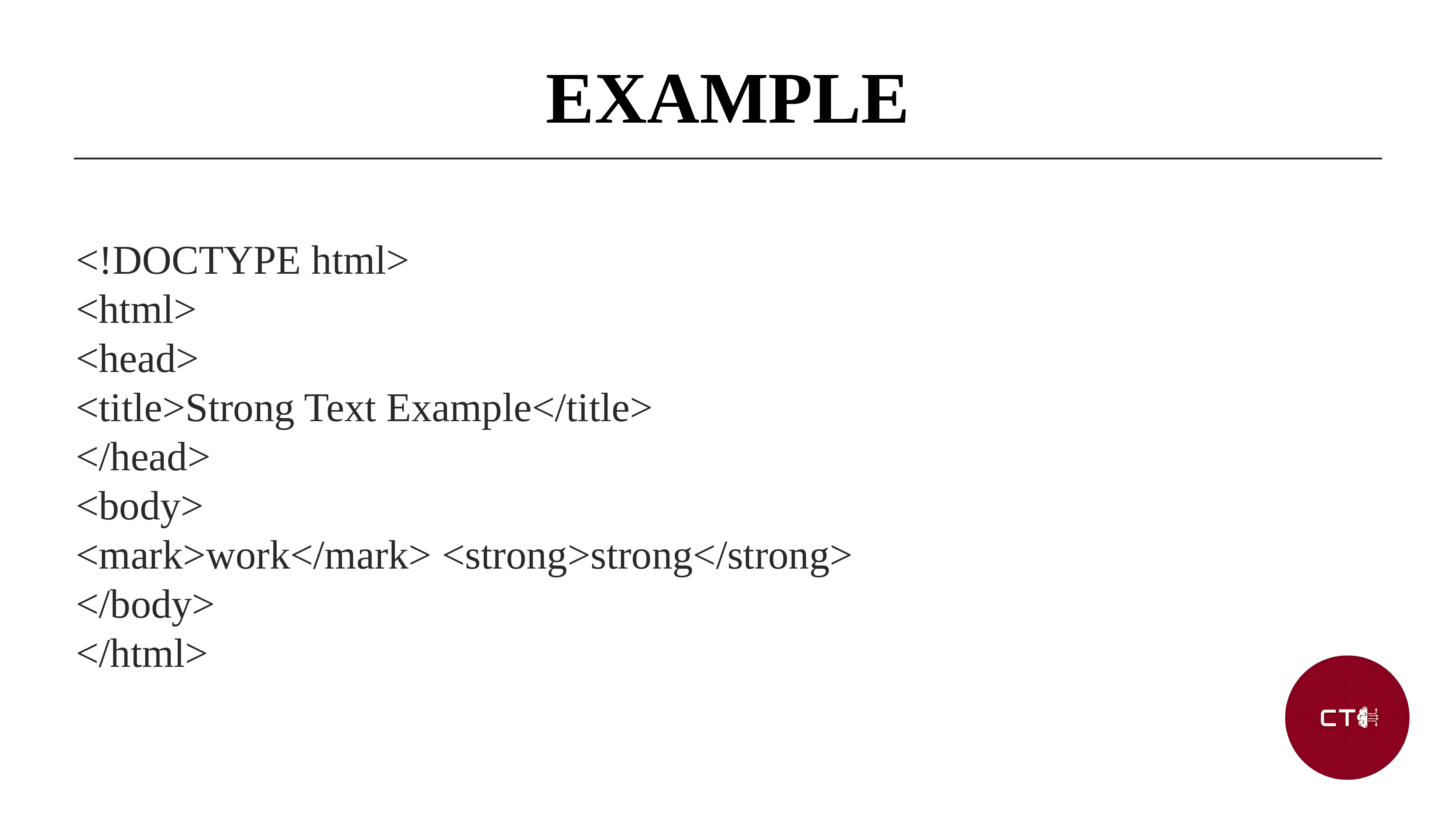

EXAMPLE
<!DOCTYPE html>
<html>
<head>
<title>Strong Text Example</title>
</head>
<body>
<mark>work</mark> <strong>strong</strong>
</body>
</html>